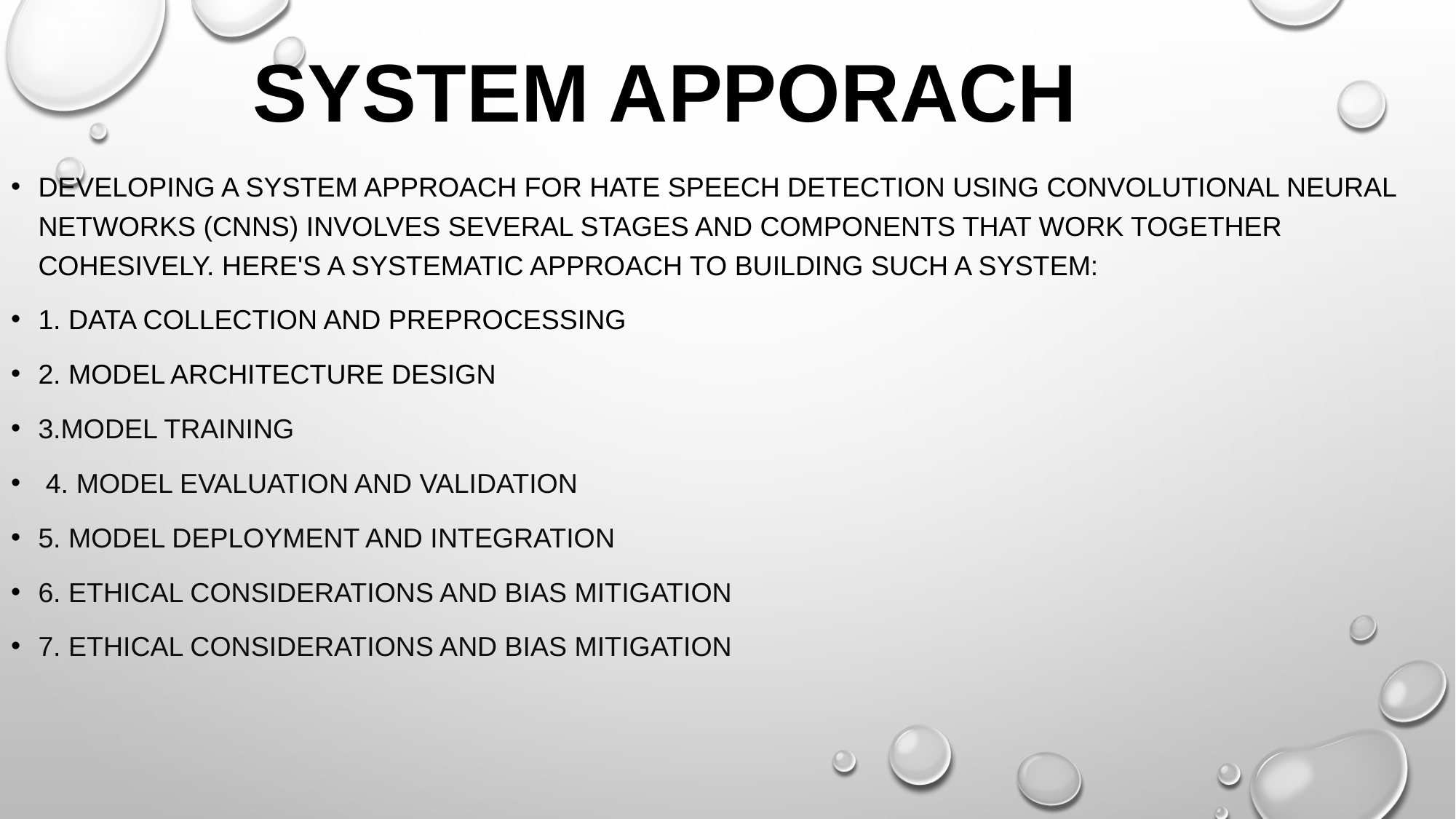

# SYSTEM APPORACH
Developing a system approach for hate speech detection using Convolutional Neural Networks (CNNs) involves several stages and components that work together cohesively. Here's a systematic approach to building such a system:
1. Data Collection and Preprocessing
2. Model Architecture Design
3.Model Training
 4. Model Evaluation and Validation
5. Model Deployment and Integration
6. Ethical Considerations and Bias Mitigation
7. Ethical Considerations and Bias Mitigation